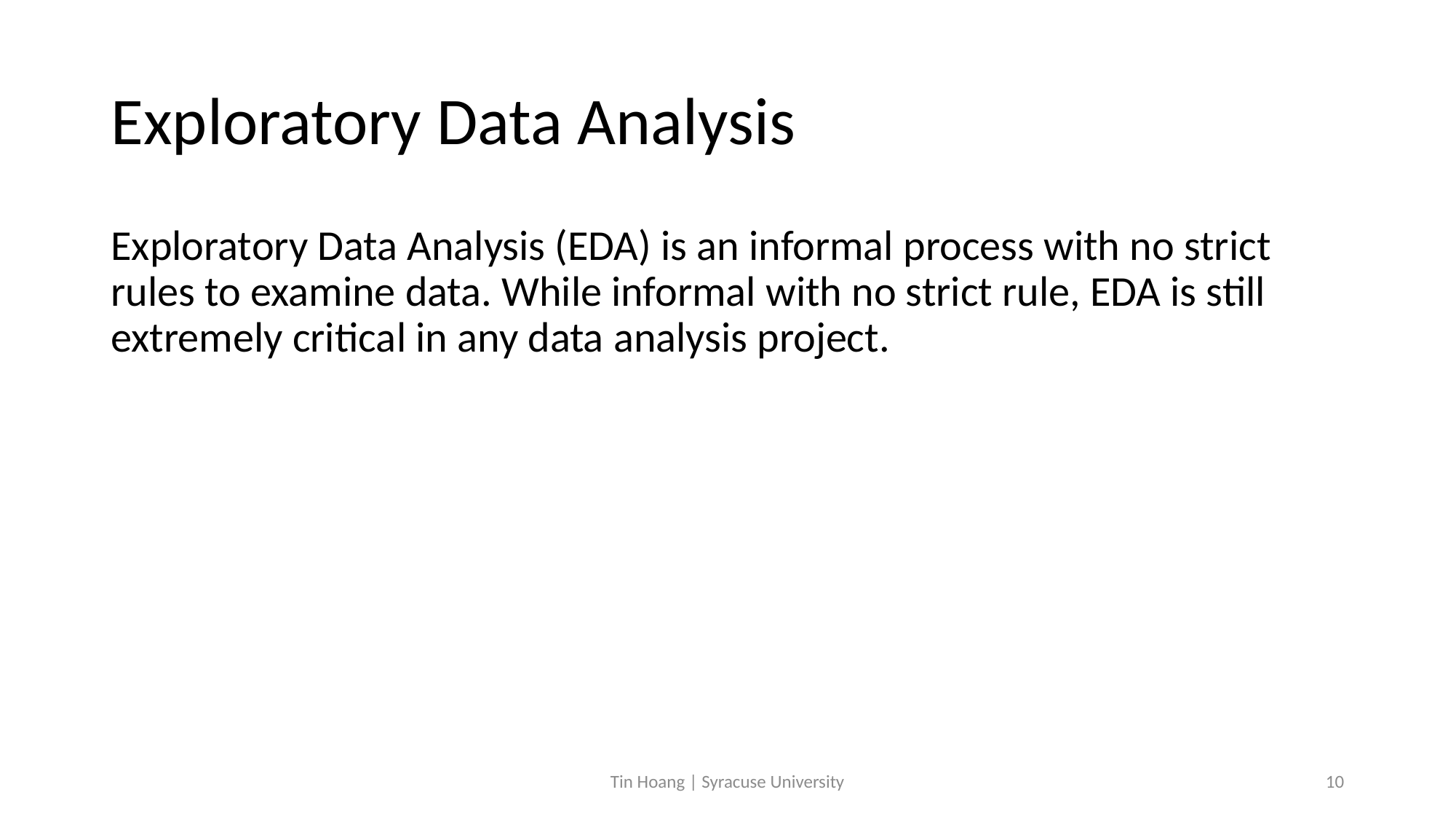

# Exploratory Data Analysis
Exploratory Data Analysis (EDA) is an informal process with no strict rules to examine data. While informal with no strict rule, EDA is still extremely critical in any data analysis project.
Tin Hoang | Syracuse University
10